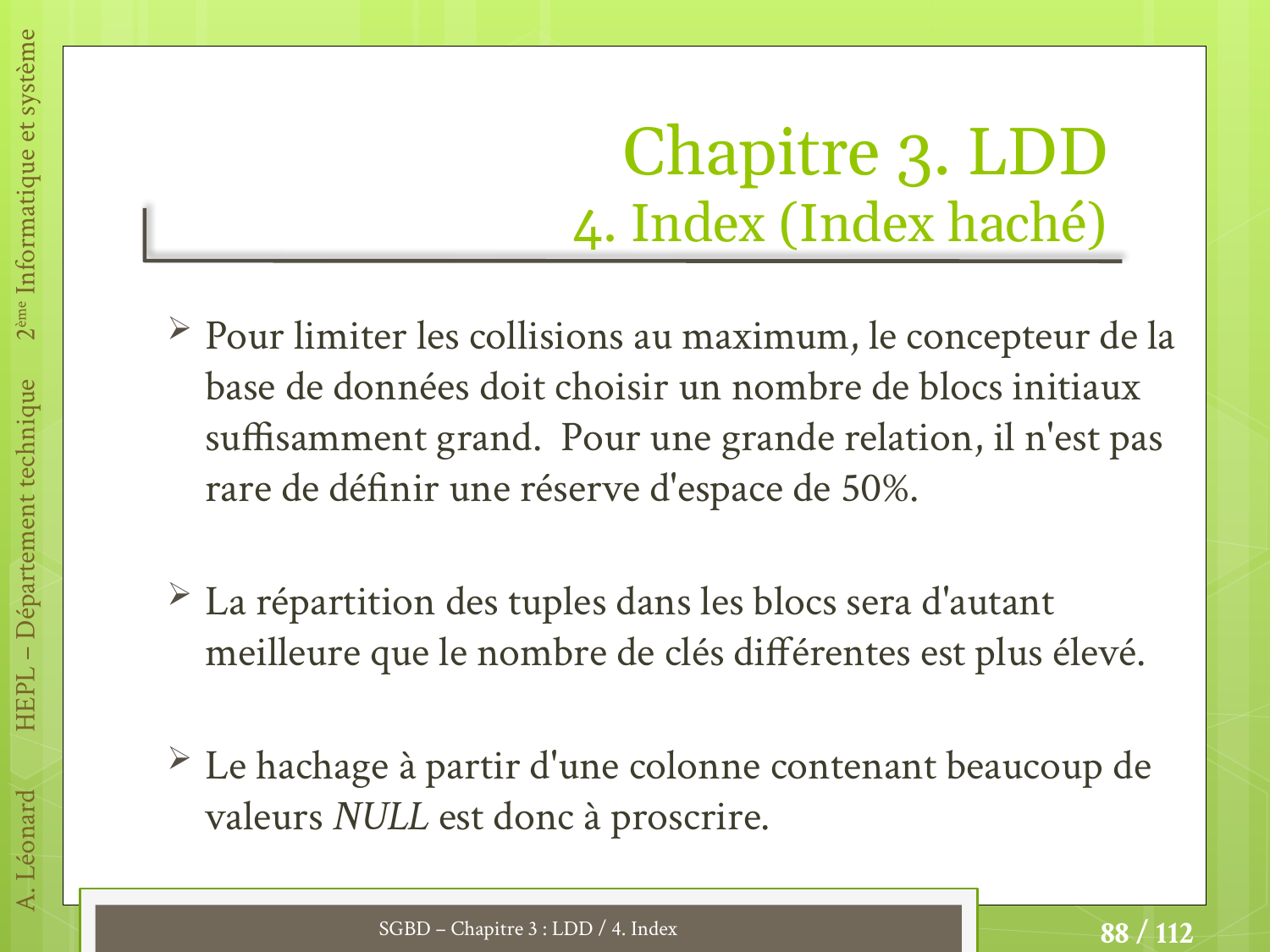

# Chapitre 3. LDD 4. Index (Index haché)
Pour limiter les collisions au maximum, le concepteur de la base de données doit choisir un nombre de blocs initiaux suffisamment grand.  Pour une grande relation, il n'est pas rare de définir une réserve d'espace de 50%.

La répartition des tuples dans les blocs sera d'autant meilleure que le nombre de clés différentes est plus élevé.

Le hachage à partir d'une colonne contenant beaucoup de valeurs NULL est donc à proscrire.
SGBD – Chapitre 3 : LDD / 4. Index